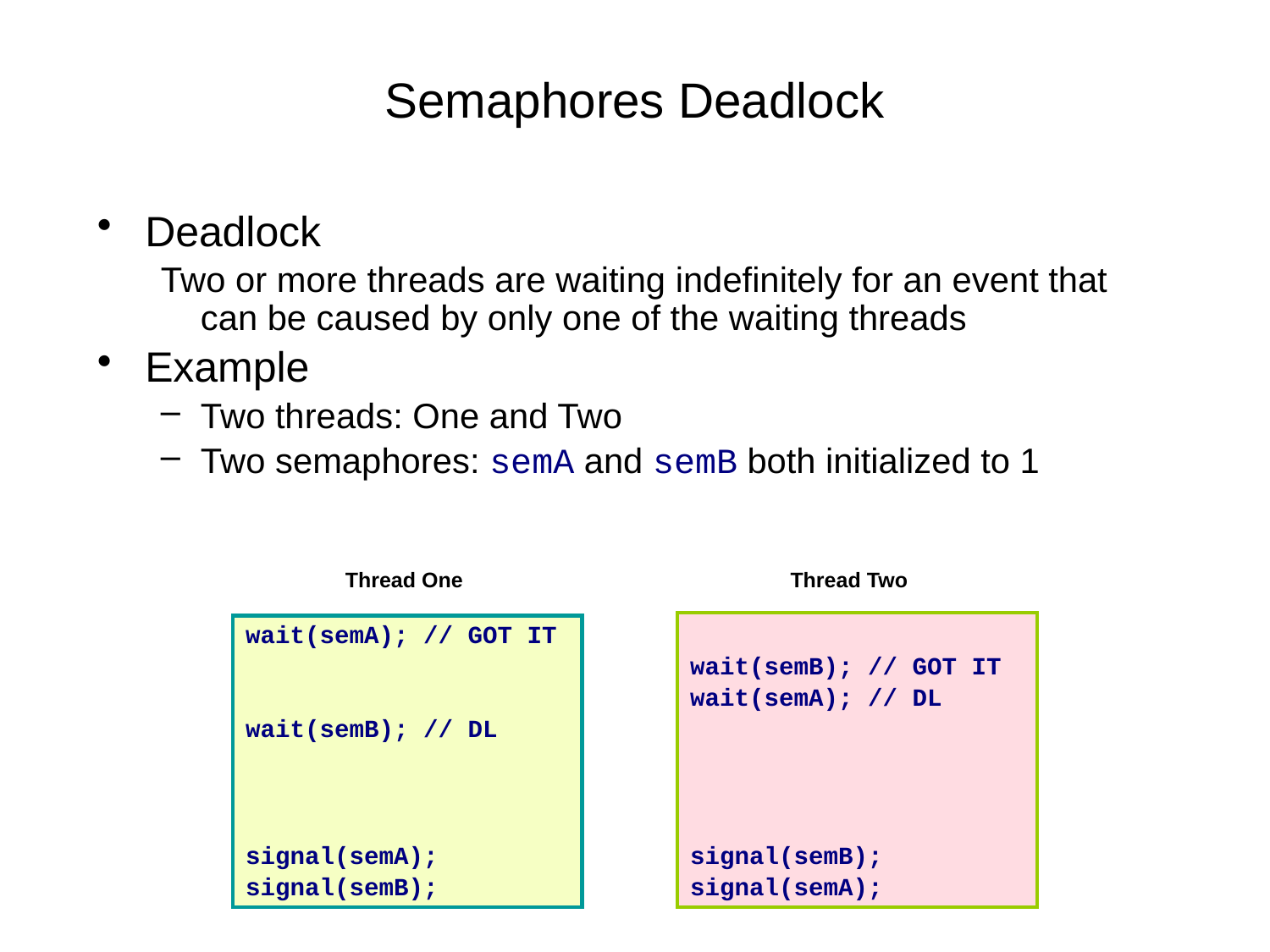

# Semaphores Deadlock
Deadlock
Two or more threads are waiting indefinitely for an event that can be caused by only one of the waiting threads
Example
Two threads: One and Two
Two semaphores: semA and semB both initialized to 1
Thread One
Thread Two
wait(semA); // GOT IT

wait(semB); // DL

signal(semA);
signal(semB);

wait(semB); // GOT IT
wait(semA); // DL

signal(semB);
signal(semA);